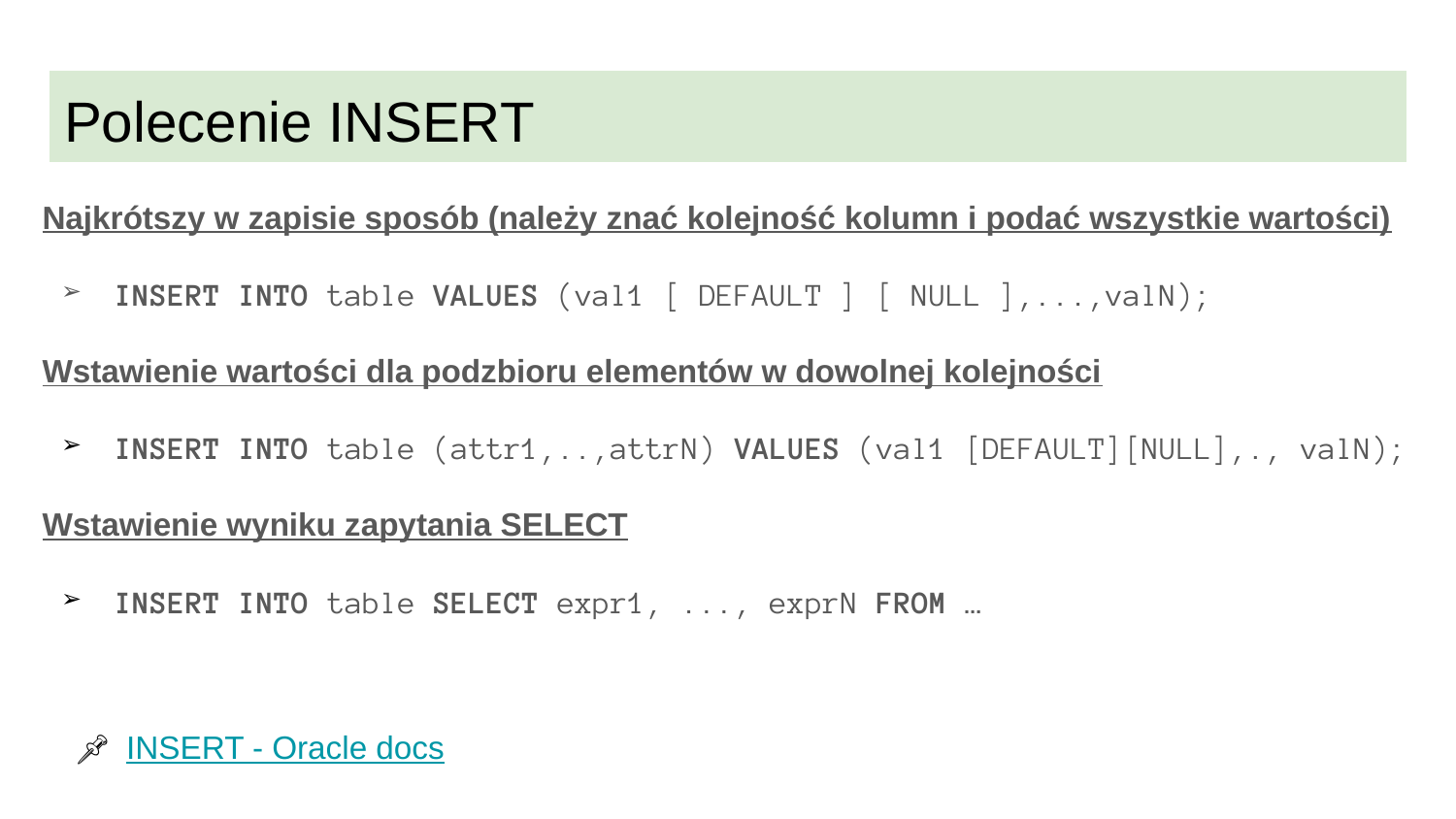

# Polecenie INSERT
Najkrótszy w zapisie sposób (należy znać kolejność kolumn i podać wszystkie wartości)
INSERT INTO table VALUES (val1 [ DEFAULT ] [ NULL ],...,valN);
Wstawienie wartości dla podzbioru elementów w dowolnej kolejności
INSERT INTO table (attr1,..,attrN) VALUES (val1 [DEFAULT][NULL],., valN);
Wstawienie wyniku zapytania SELECT
INSERT INTO table SELECT expr1, ..., exprN FROM …

📌  INSERT - Oracle docs